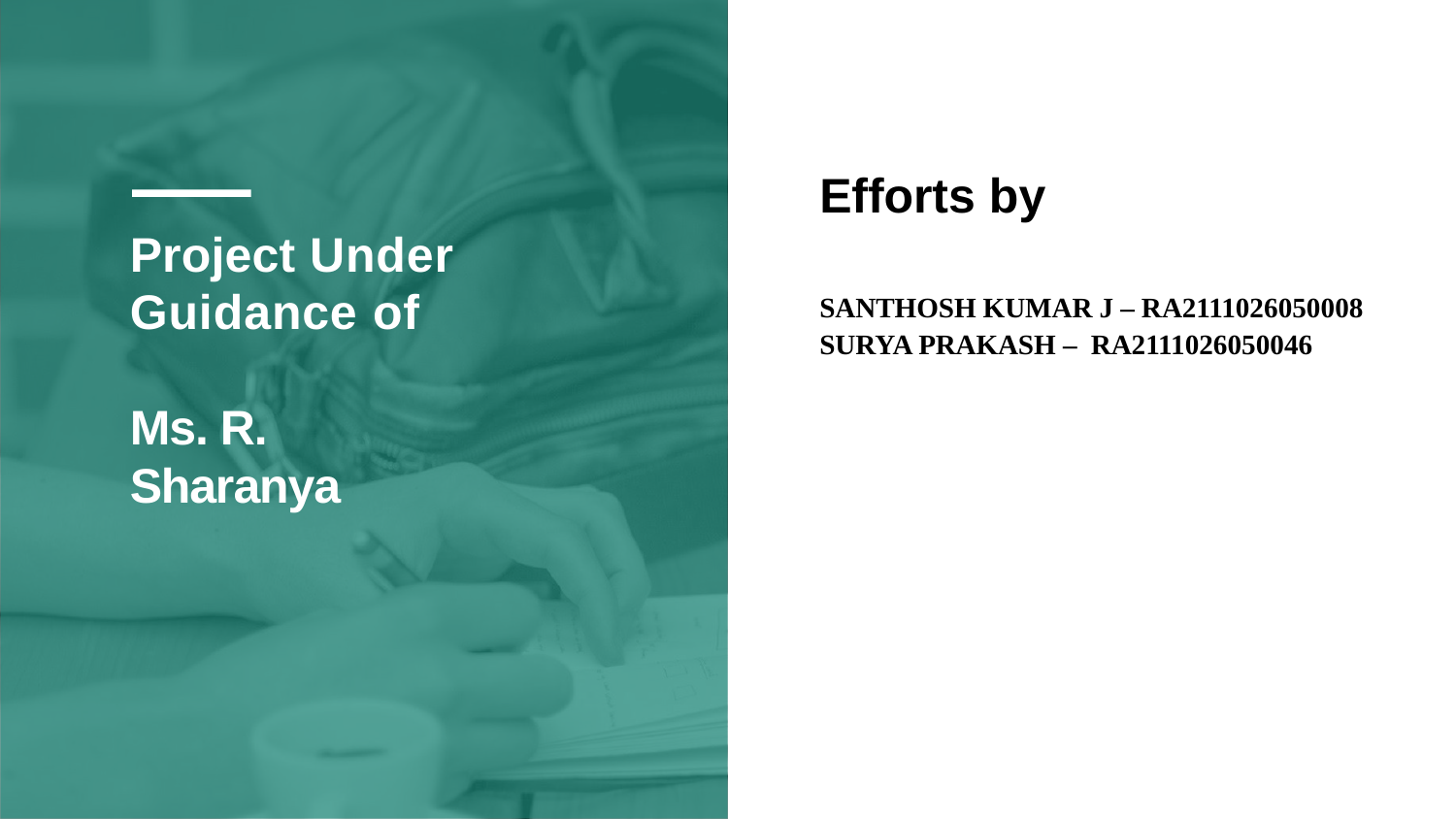

# Efforts by
Project Under Guidance of

Ms. R. Sharanya
SANTHOSH KUMAR J – RA2111026050008
SURYA PRAKASH –  RA2111026050046